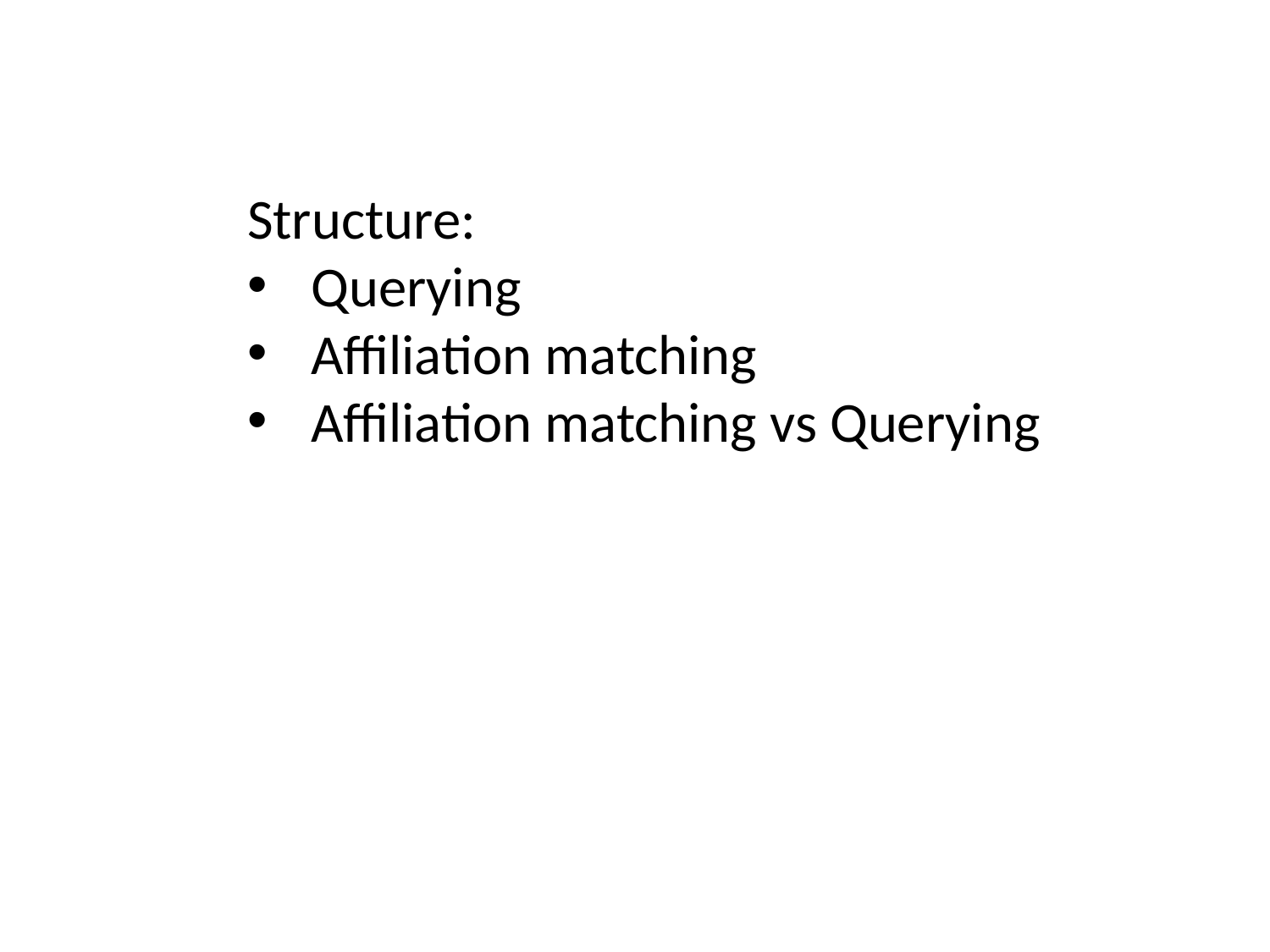

Structure:
Querying
Affiliation matching
Affiliation matching vs Querying